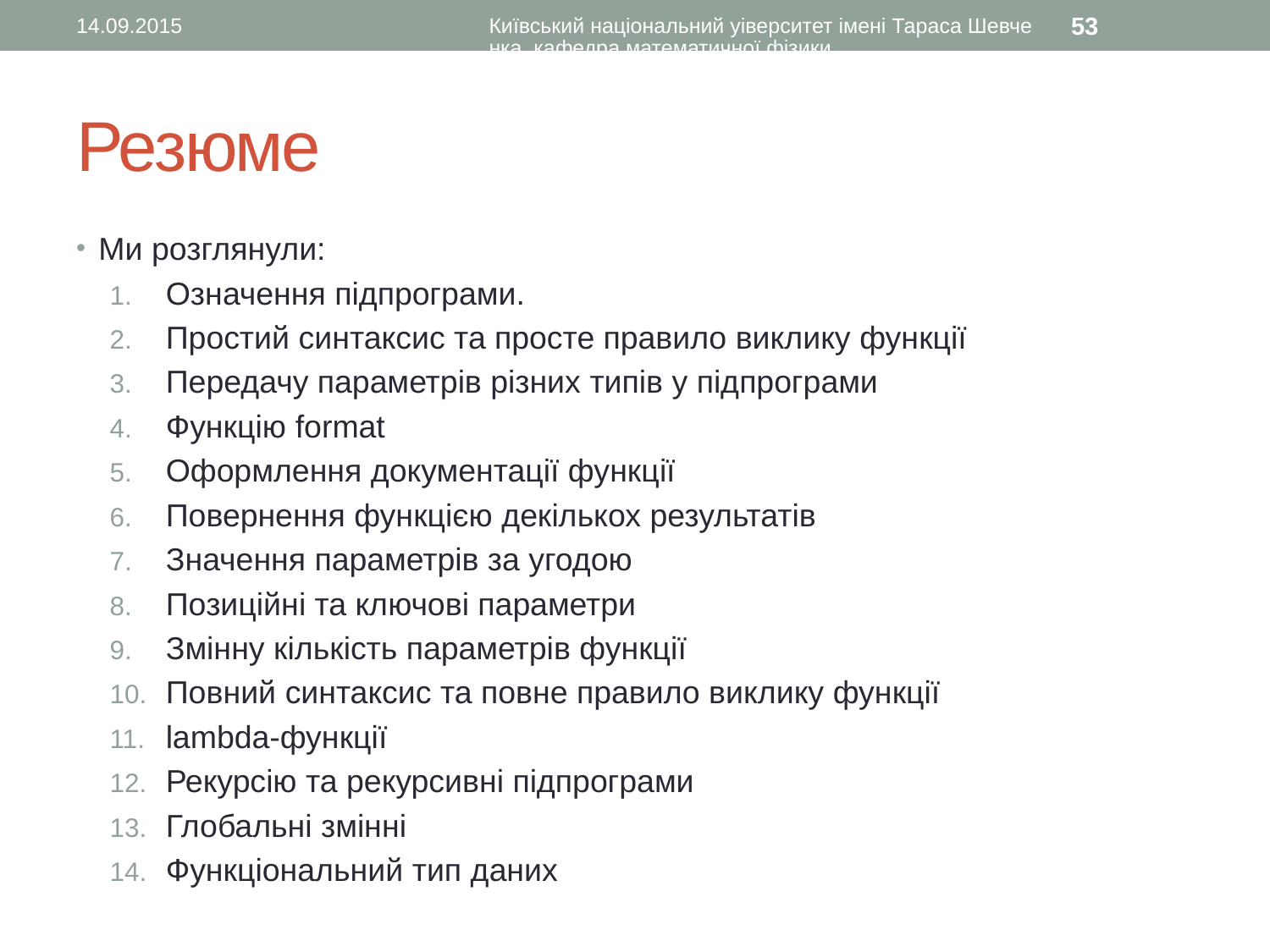

14.09.2015
Київський національний уіверситет імені Тараса Шевченка, кафедра математичної фізики
53
# Резюме
Ми розглянули:
Означення підпрограми.
Простий синтаксис та просте правило виклику функції
Передачу параметрів різних типів у підпрограми
Функцію format
Оформлення документації функції
Повернення функцією декількох результатів
Значення параметрів за угодою
Позиційні та ключові параметри
Змінну кількість параметрів функції
Повний синтаксис та повне правило виклику функції
lambda-функції
Рекурсію та рекурсивні підпрограми
Глобальні змінні
Функціональний тип даних